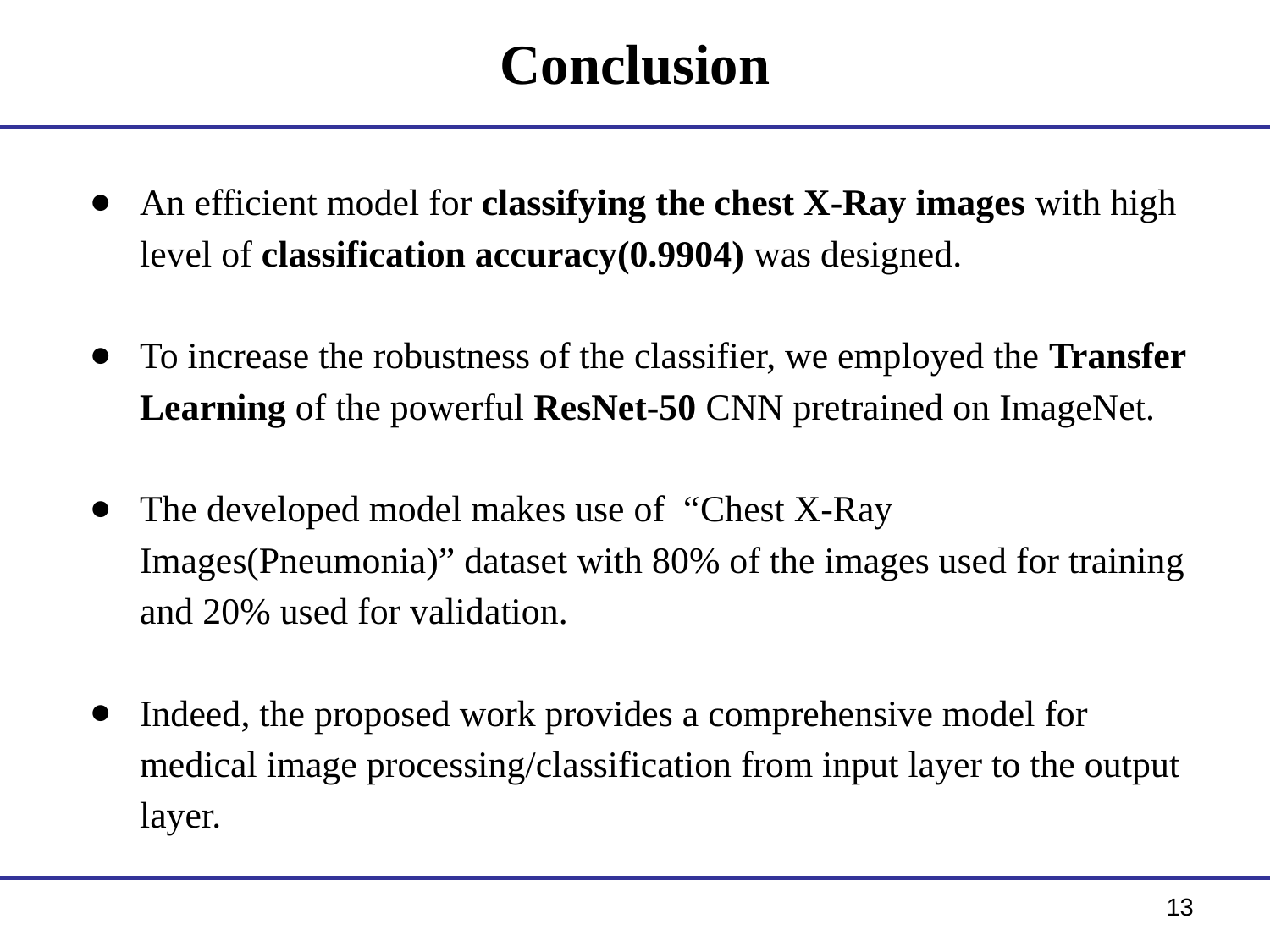

# Conclusion
An efficient model for classifying the chest X-Ray images with high level of classification accuracy(0.9904) was designed.

To increase the robustness of the classifier, we employed the Transfer Learning of the powerful ResNet-50 CNN pretrained on ImageNet.

The developed model makes use of  “Chest X-Ray Images(Pneumonia)” dataset with 80% of the images used for training and 20% used for validation.

Indeed, the proposed work provides a comprehensive model for medical image processing/classification from input layer to the output layer.
13